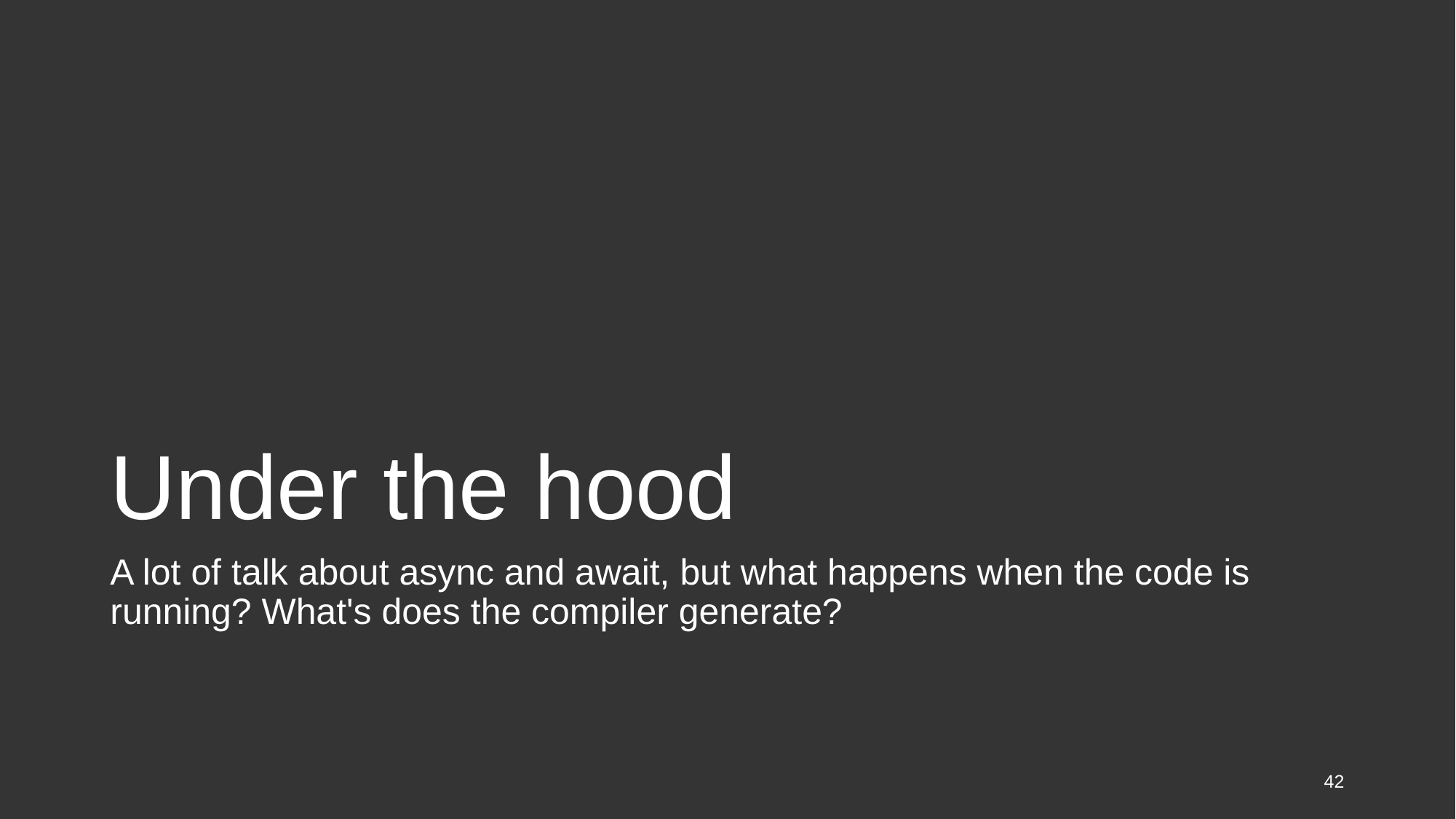

# Under the hood
A lot of talk about async and await, but what happens when the code is running? What's does the compiler generate?
42